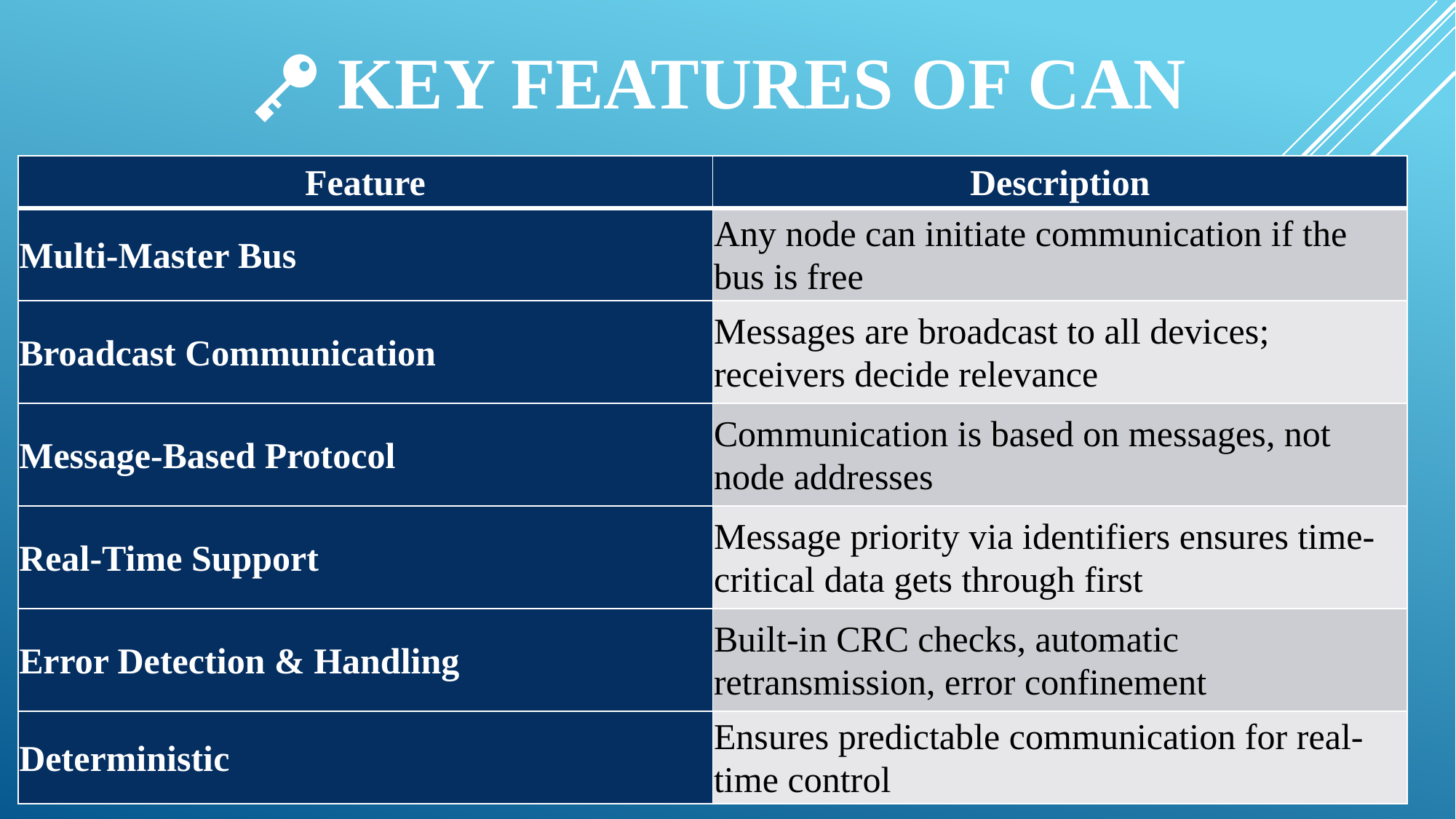

# 🔑 Key Features of CAN
| Feature | Description |
| --- | --- |
| Multi-Master Bus | Any node can initiate communication if the bus is free |
| Broadcast Communication | Messages are broadcast to all devices; receivers decide relevance |
| Message-Based Protocol | Communication is based on messages, not node addresses |
| Real-Time Support | Message priority via identifiers ensures time-critical data gets through first |
| Error Detection & Handling | Built-in CRC checks, automatic retransmission, error confinement |
| Deterministic | Ensures predictable communication for real-time control |